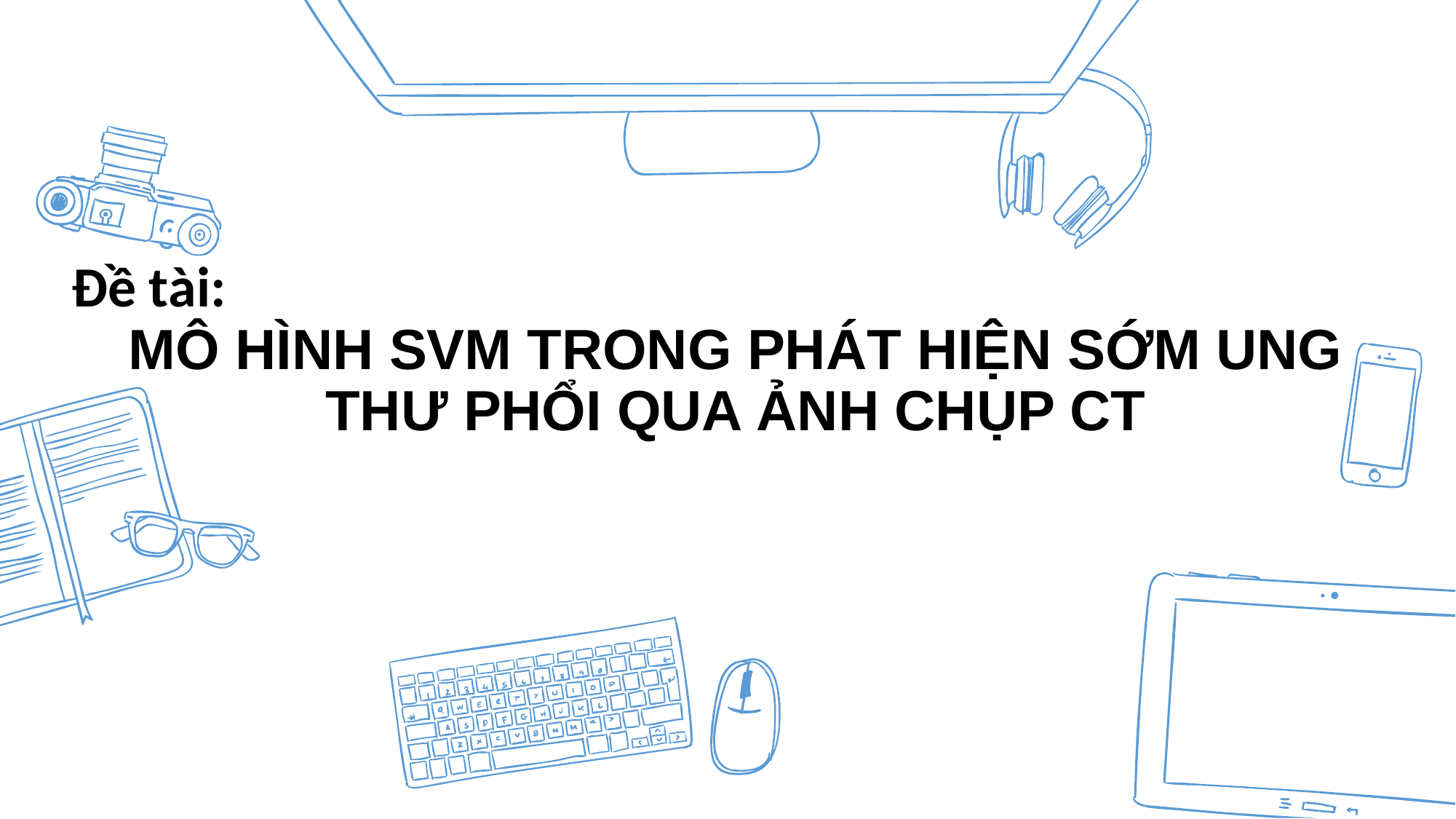

Đề tài:
MÔ HÌNH SVM TRONG PHÁT HIỆN SỚM UNG THƯ PHỔI QUA ẢNH CHỤP CT